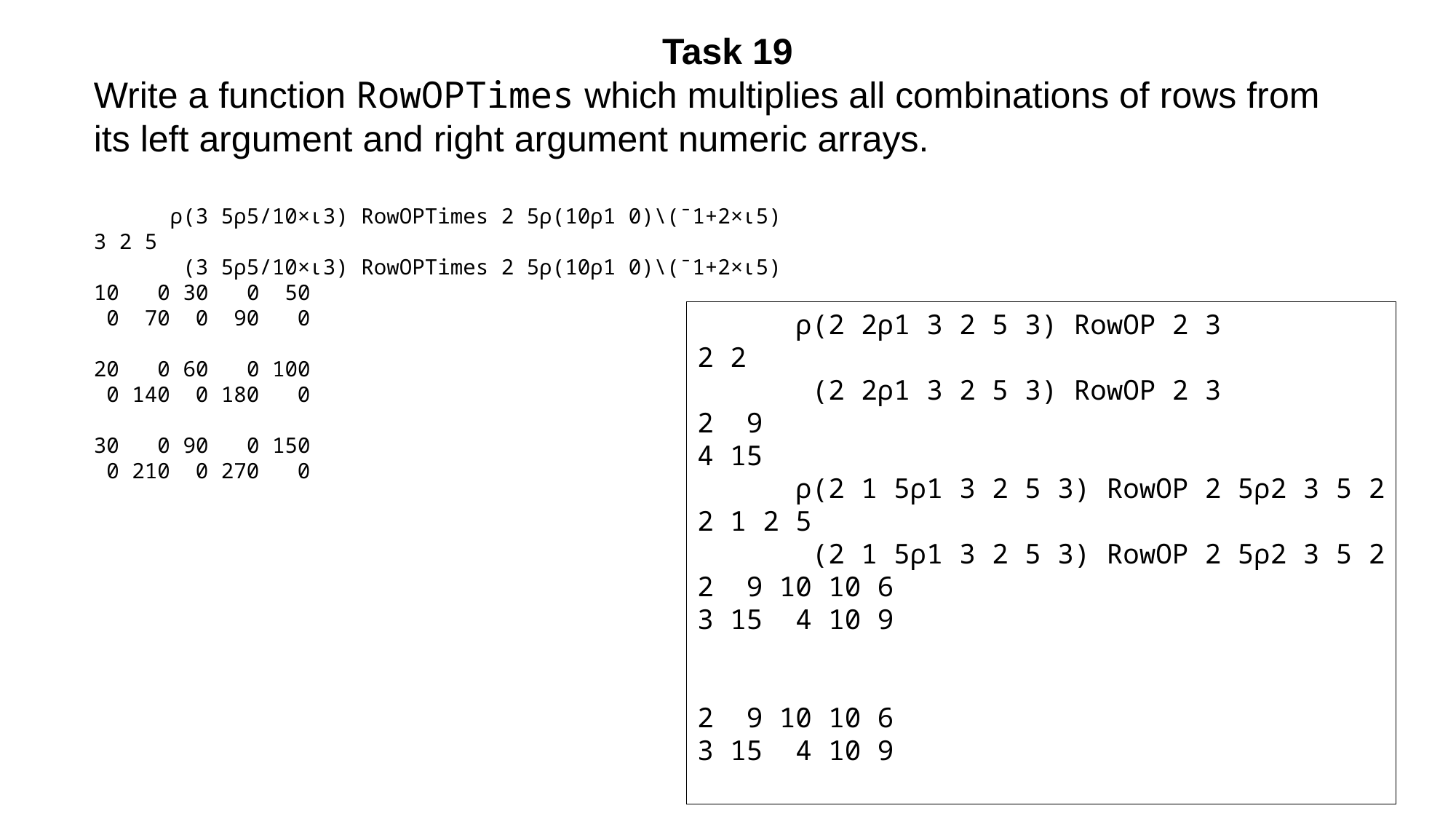

Task 19
Write a function RowOPTimes which multiplies all combinations of rows from its left argument and right argument numeric arrays.

      ⍴(3 5⍴5/10×⍳3) RowOPTimes 2 5⍴(10⍴1 0)\(¯1+2×⍳5)
3 2 5
       (3 5⍴5/10×⍳3) RowOPTimes 2 5⍴(10⍴1 0)\(¯1+2×⍳5)
10   0 30   0  50
 0  70  0  90   0

20   0 60   0 100
 0 140  0 180   0

30   0 90   0 150
 0 210  0 270   0

      ⍴(2 2⍴1 3 2 5 3) RowOP 2 3
2 2
       (2 2⍴1 3 2 5 3) RowOP 2 3
2  9
4 15
      ⍴(2 1 5⍴1 3 2 5 3) RowOP 2 5⍴2 3 5 2
2 1 2 5
       (2 1 5⍴1 3 2 5 3) RowOP 2 5⍴2 3 5 2
2  9 10 10 6
3 15  4 10 9

2  9 10 10 6
3 15  4 10 9